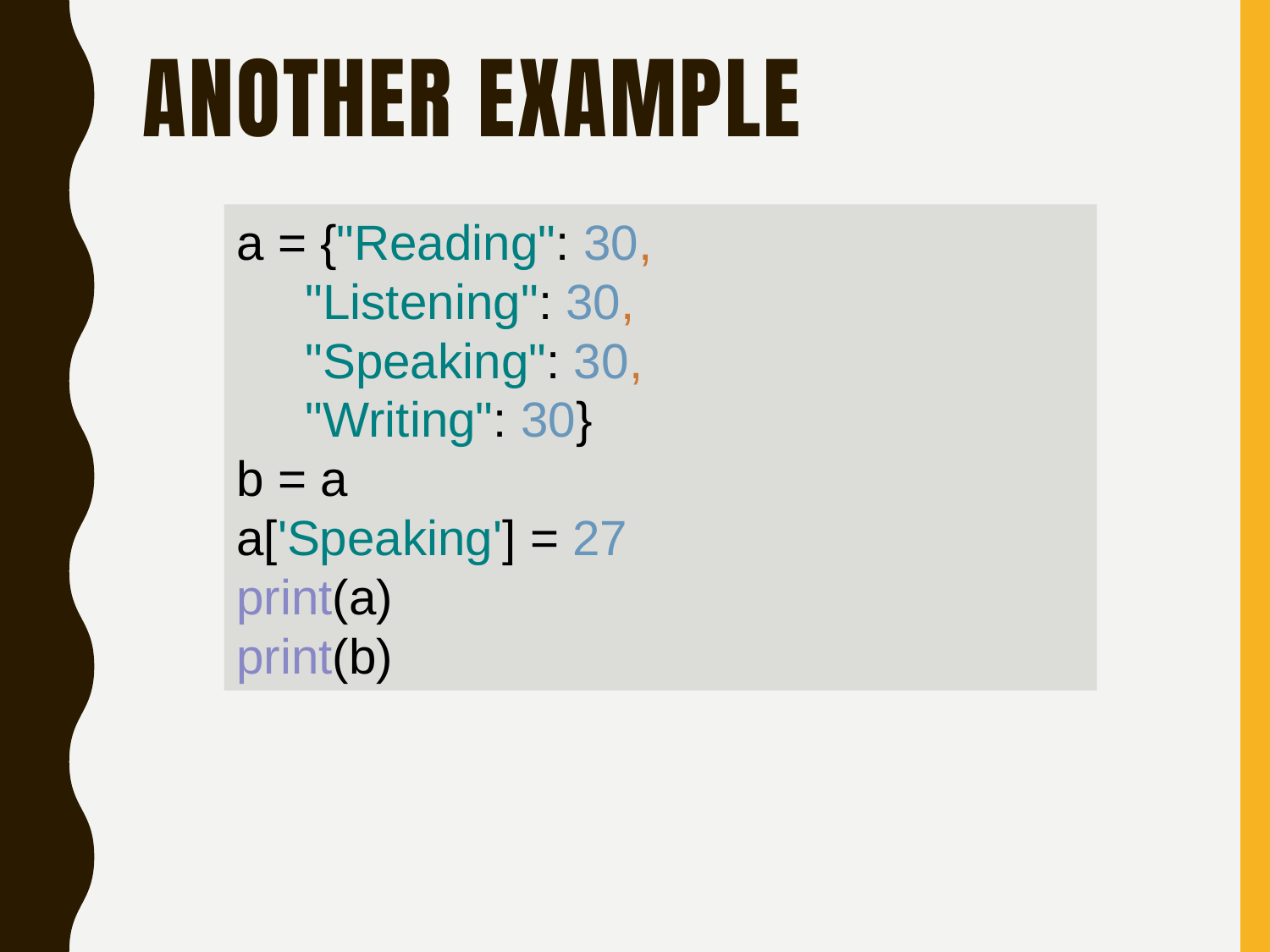

# Another example
a = {"Reading": 30,
     "Listening": 30,
     "Speaking": 30,
     "Writing": 30}
b = a
a['Speaking'] = 27
print(a)
print(b)